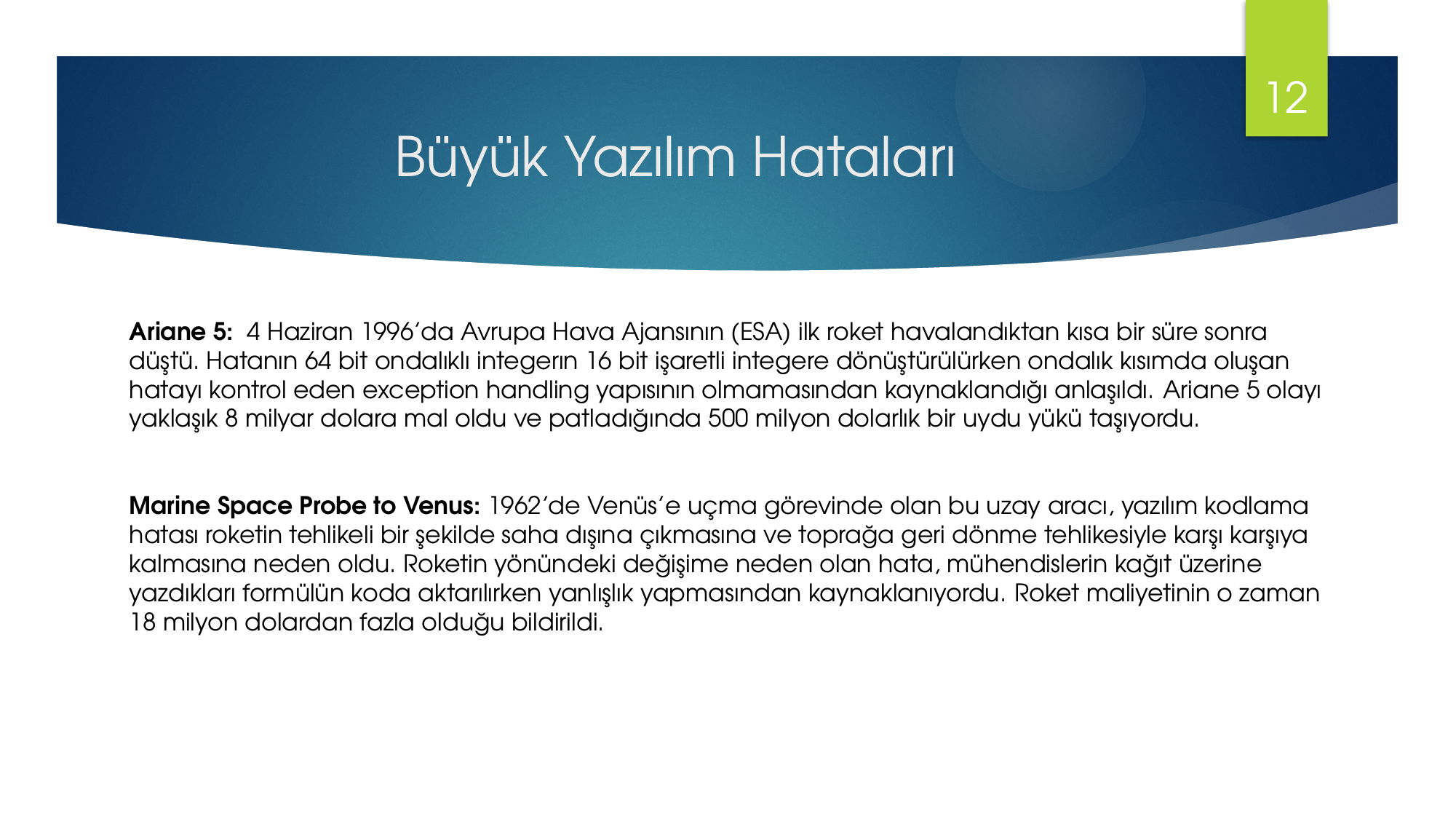

12
# Büyük Yazılım Hataları
Ariane 5:  4 Haziran 1996’da Avrupa Hava Ajansının (ESA) ilk roket havalandıktan kısa bir süre sonra düştü. Hatanın 64 bit ondalıklı integerın 16 bit işaretli integere dönüştürülürken ondalık kısımda oluşan hatayı kontrol eden exception handling yapısının olmamasından kaynaklandığı anlaşıldı. Ariane 5 olayı yaklaşık 8 milyar dolara mal oldu ve patladığında 500 milyon dolarlık bir uydu yükü taşıyordu.

Marine Space Probe to Venus: 1962’de Venüs’e uçma görevinde olan bu uzay aracı, yazılım kodlama hatası roketin tehlikeli bir şekilde saha dışına çıkmasına ve toprağa geri dönme tehlikesiyle karşı karşıya kalmasına neden oldu. Roketin yönündeki değişime neden olan hata, mühendislerin kağıt üzerine yazdıkları formülün koda aktarılırken yanlışlık yapmasından kaynaklanıyordu. Roket maliyetinin o zaman 18 milyon dolardan fazla olduğu bildirildi.